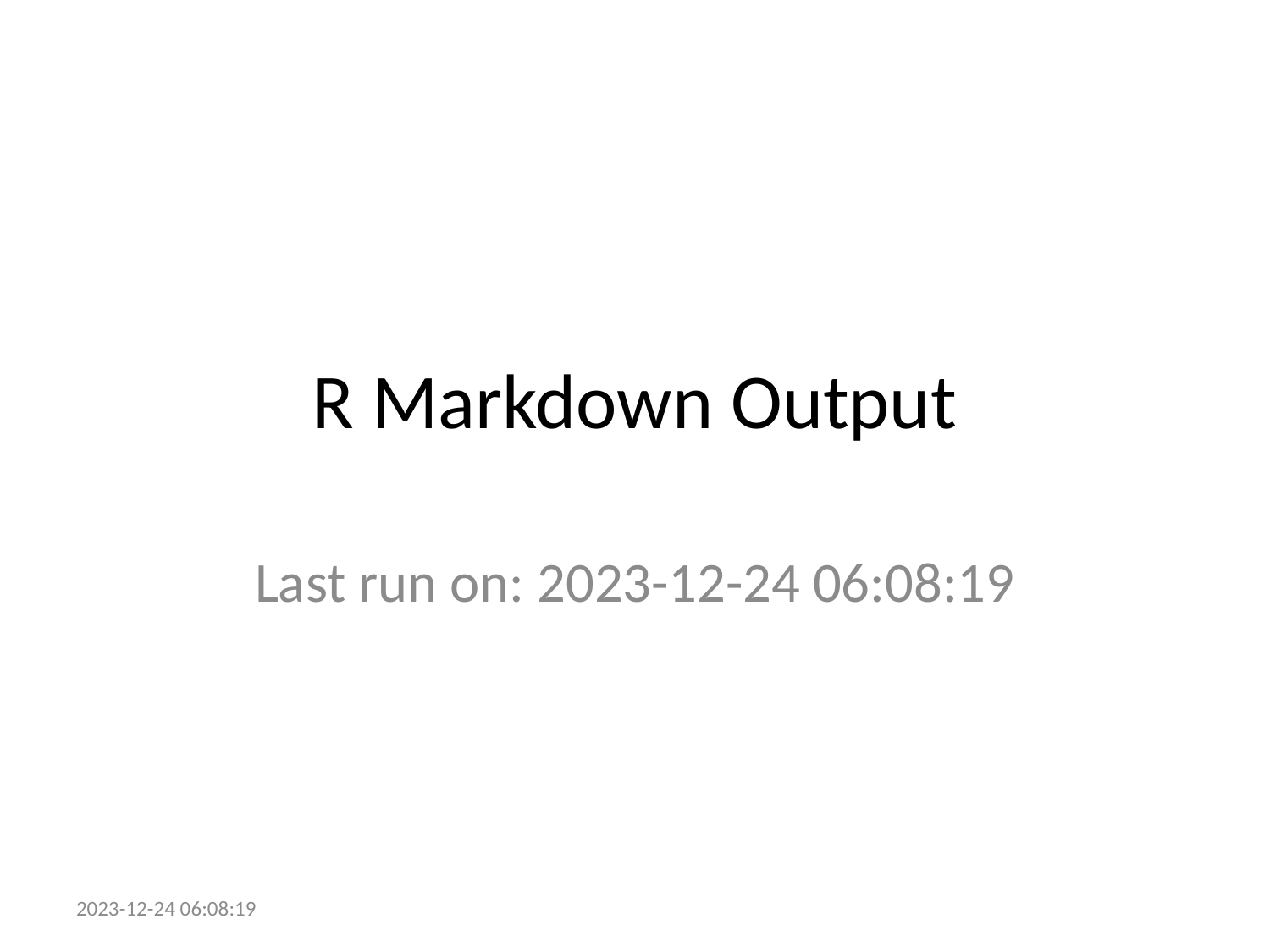

# R Markdown Output
Last run on: 2023-12-24 06:08:19
2023-12-24 06:08:19